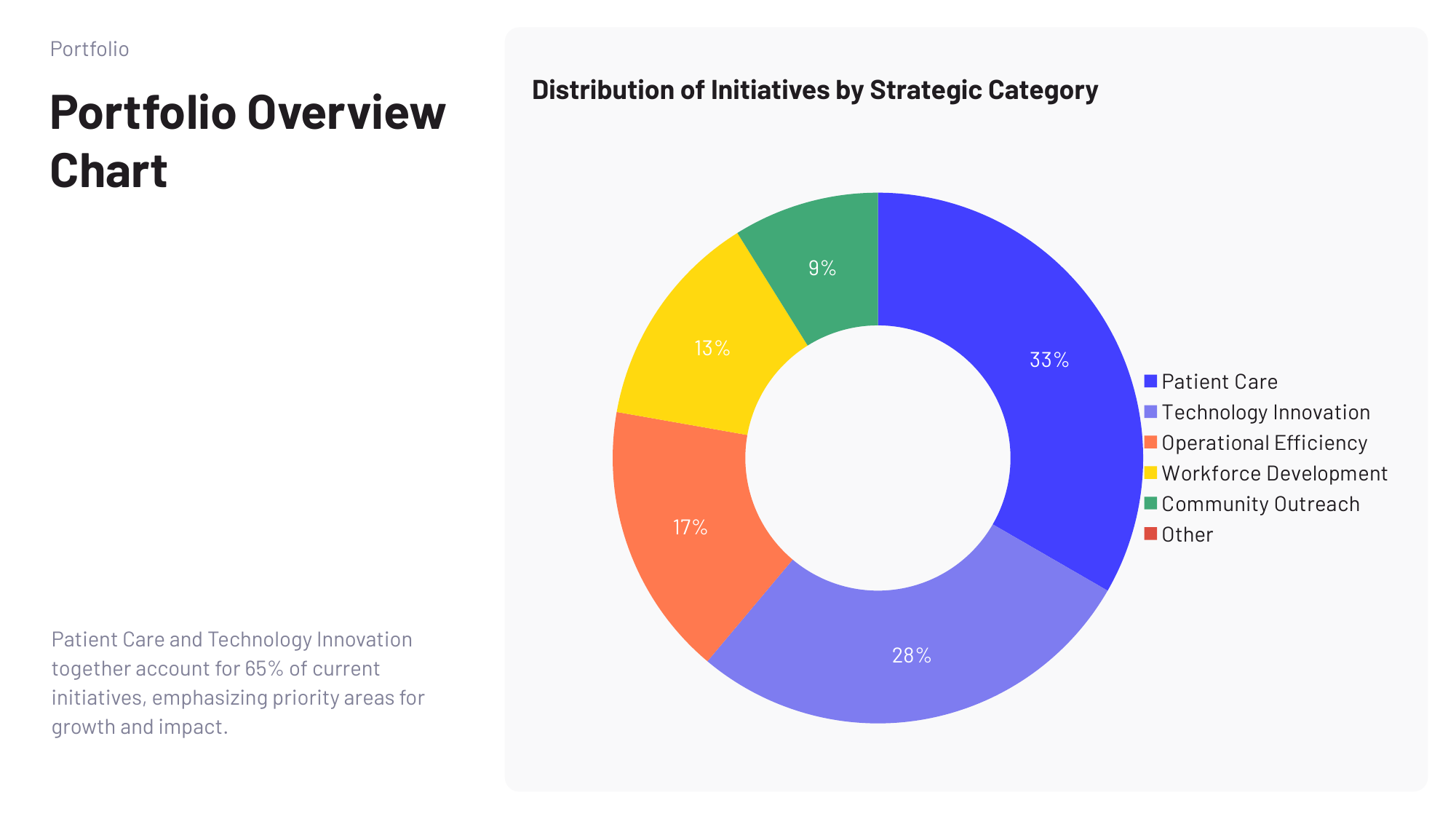

Portfolio
Distribution of Initiatives by Strategic Category
# Portfolio Overview Chart

[unsupported chart]

Patient Care and Technology Innovation together account for 65% of current initiatives, emphasizing priority areas for growth and impact.